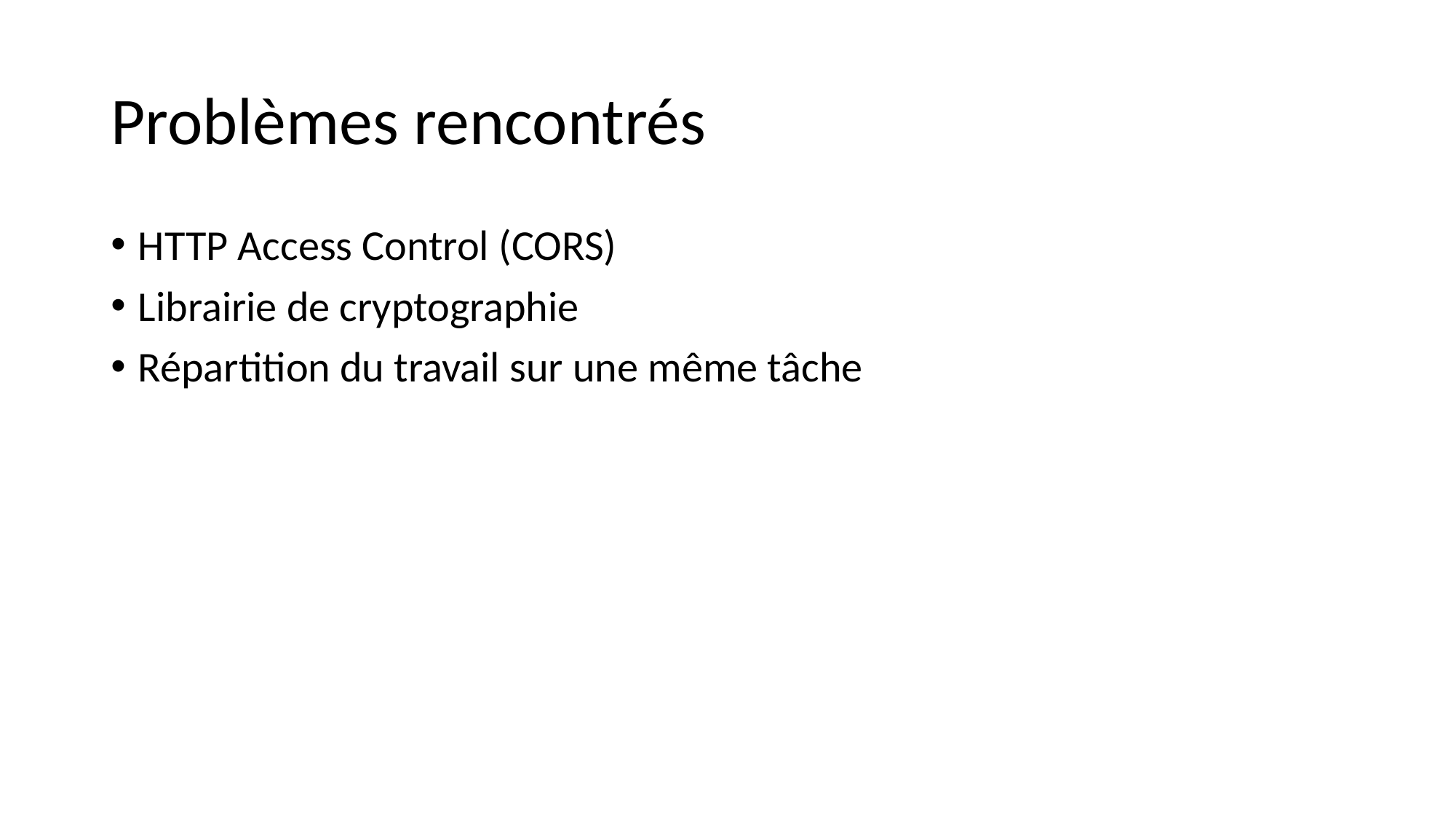

# Problèmes rencontrés
HTTP Access Control (CORS)
Librairie de cryptographie
Répartition du travail sur une même tâche